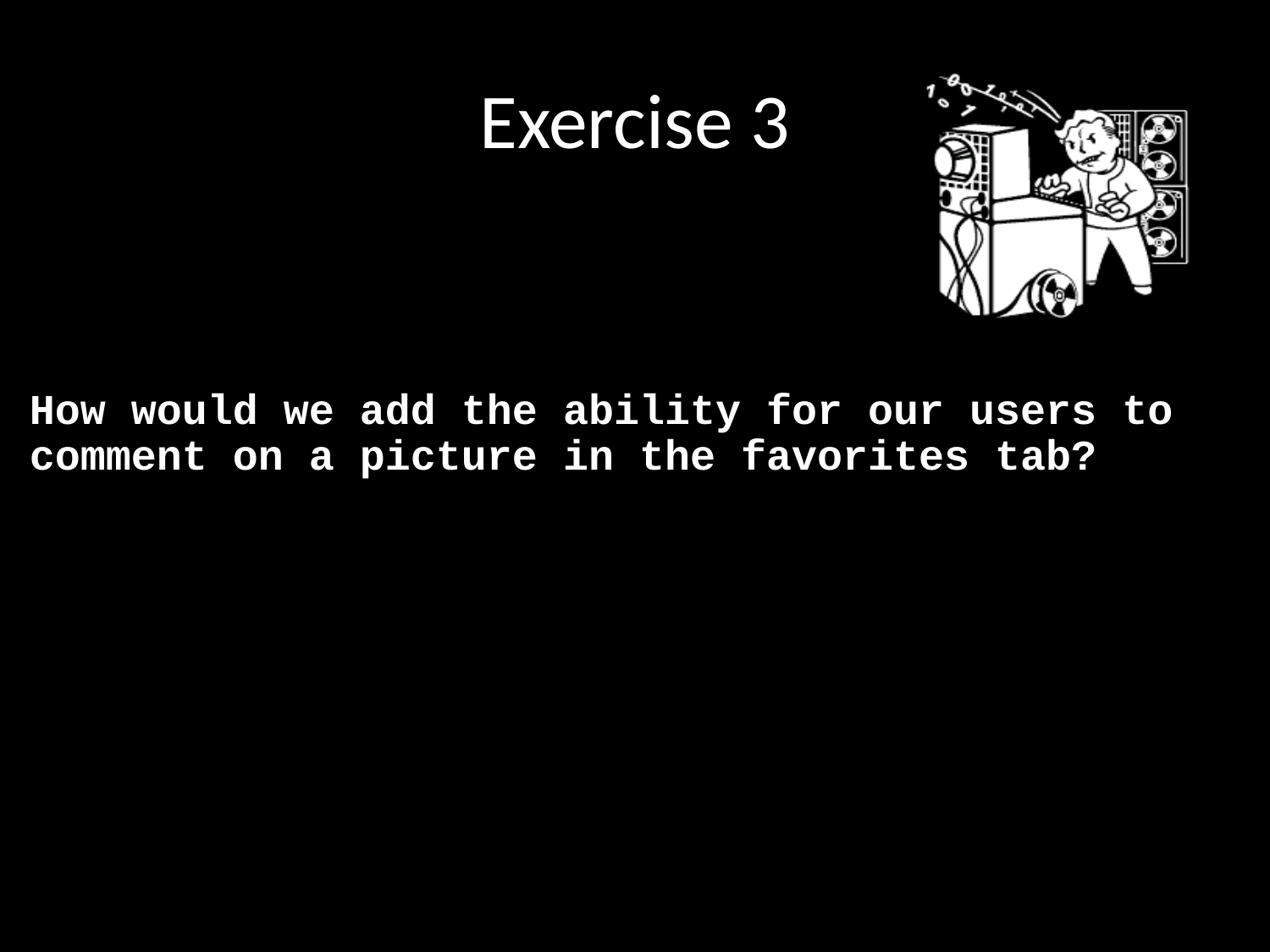

# Exercise 3

How would we add the ability for our users to comment on a picture in the favorites tab?